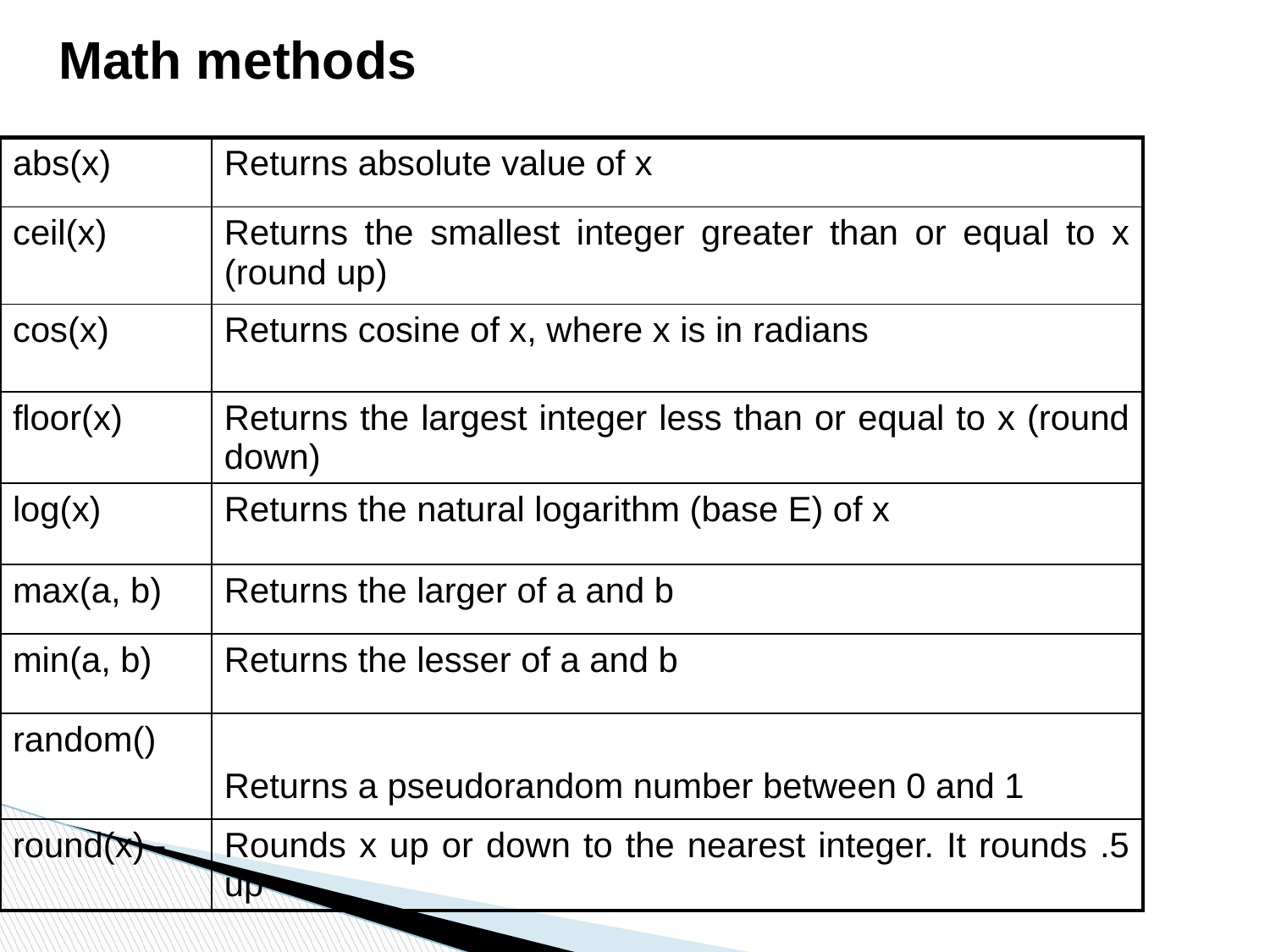

Math methods
| abs(x) | Returns absolute value of x |
| --- | --- |
| ceil(x) | Returns the smallest integer greater than or equal to x (round up) |
| cos(x) | Returns cosine of x, where x is in radians |
| floor(x) | Returns the largest integer less than or equal to x (round down) |
| log(x) | Returns the natural logarithm (base E) of x |
| max(a, b) | Returns the larger of a and b |
| min(a, b) | Returns the lesser of a and b |
| random() | Returns a pseudorandom number between 0 and 1 |
| round(x) - | Rounds x up or down to the nearest integer. It rounds .5 up |